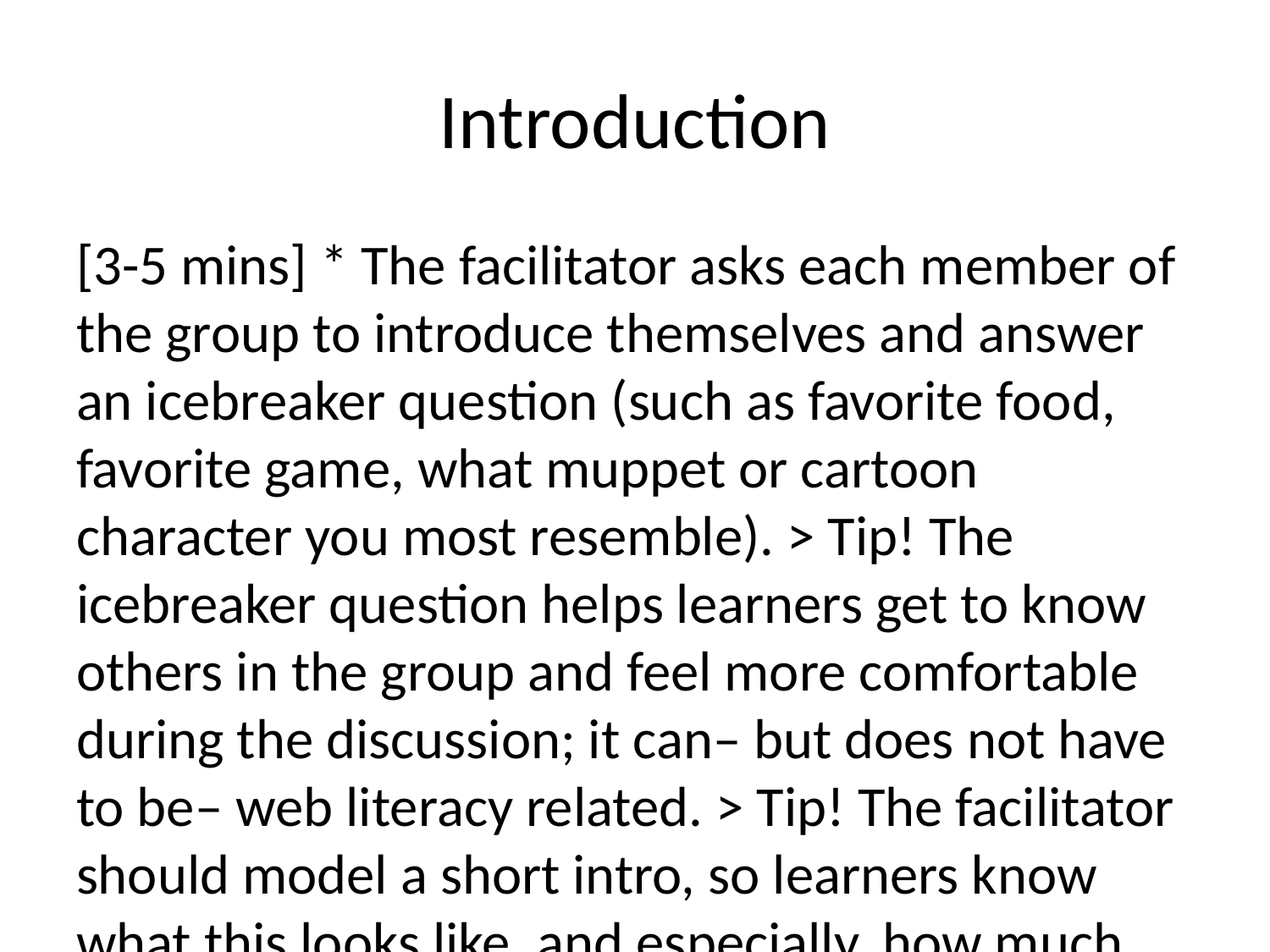

# Introduction
[3-5 mins] * The facilitator asks each member of the group to introduce themselves and answer an icebreaker question (such as favorite food, favorite game, what muppet or cartoon character you most resemble). > Tip! The icebreaker question helps learners get to know others in the group and feel more comfortable during the discussion; it can– but does not have to be– web literacy related. > Tip! The facilitator should model a short intro, so learners know what this looks like, and especially, how much time they have for their introduction.